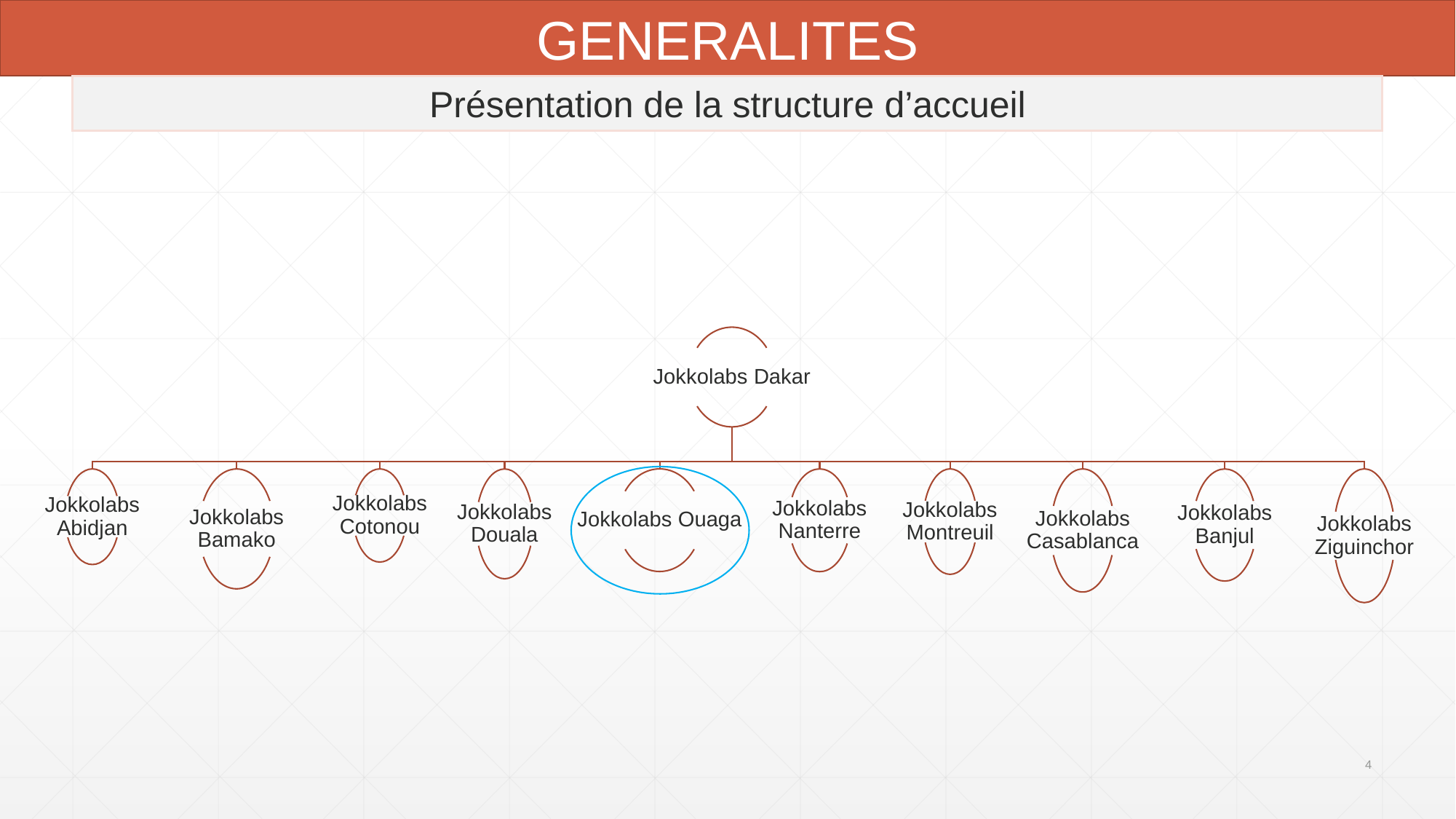

GENERALITES
Présentation de la structure d’accueil
Jokkolabs Dakar
Jokkolabs Abidjan
Jokkolabs Bamako
Jokkolabs Cotonou
Jokkolabs Douala
Jokkolabs Ouaga
Jokkolabs Nanterre
Jokkolabs Montreuil
Jokkolabs Casablanca
Jokkolabs Banjul
Jokkolabs Ziguinchor

4